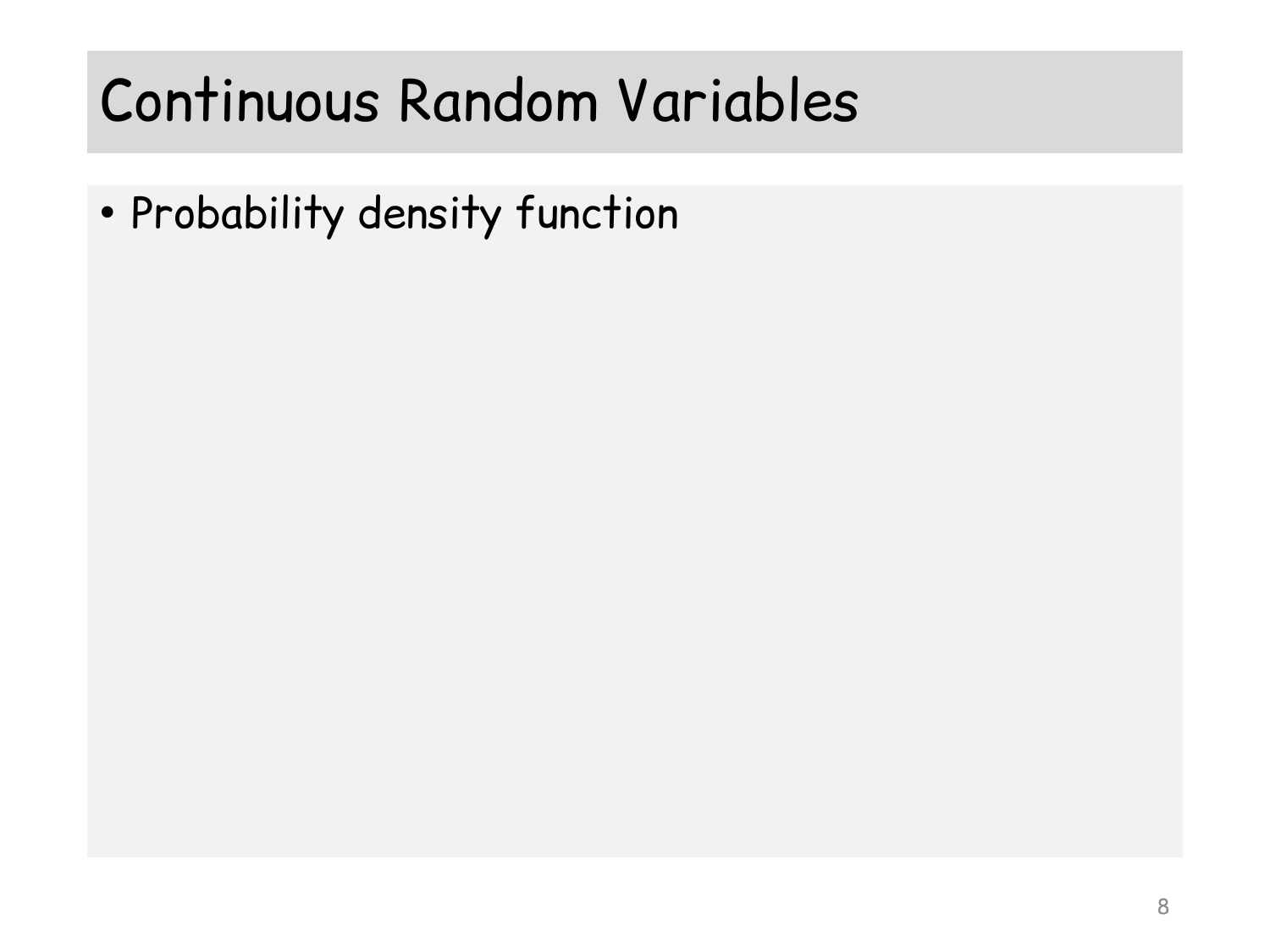

# Continuous Random Variables
Probability density function
8